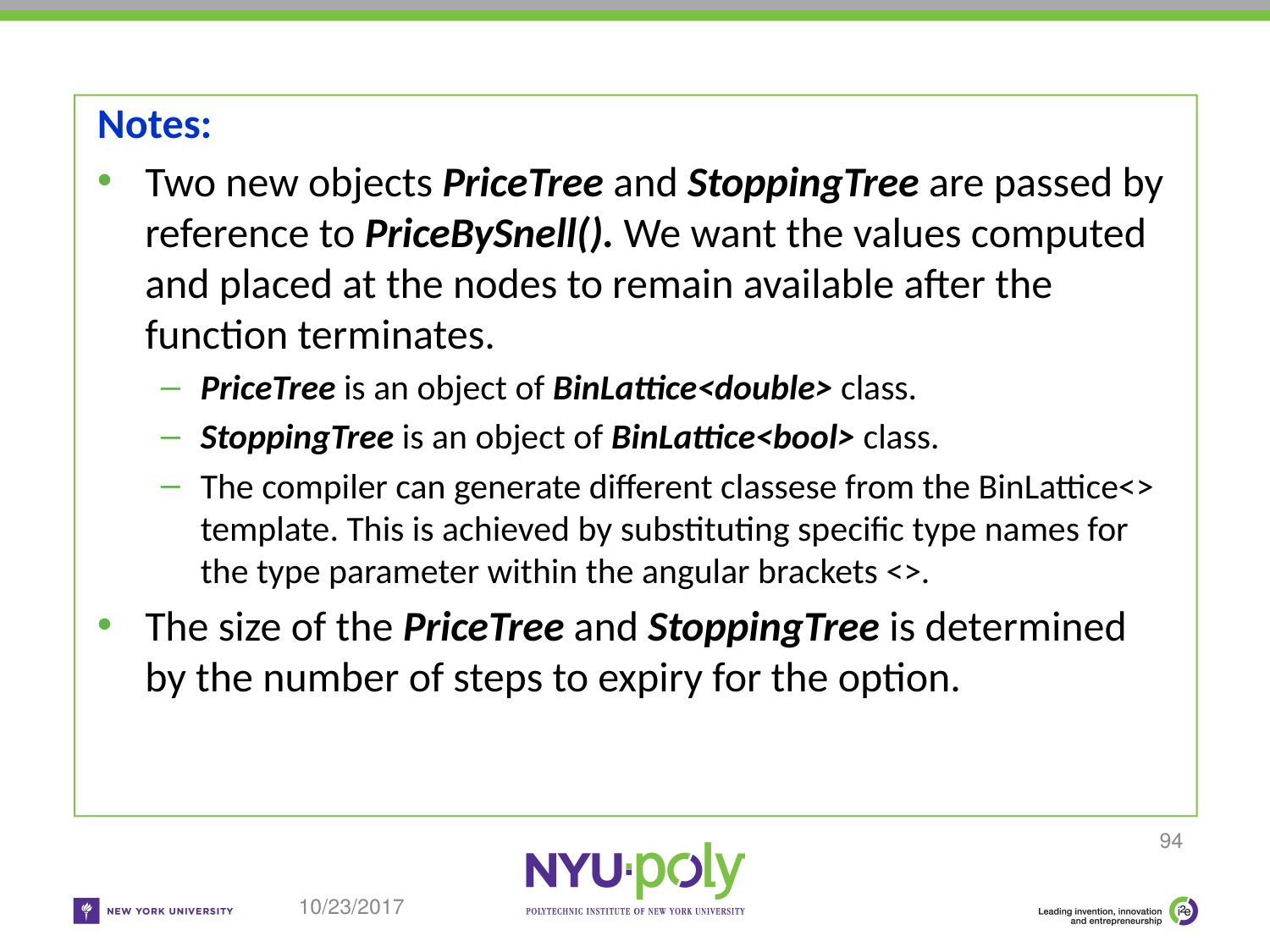

# Notes:
Two new objects PriceTree and StoppingTree are passed by reference to PriceBySnell(). We want the values computed and placed at the nodes to remain available after the function terminates.
PriceTree is an object of BinLattice<double> class.
StoppingTree is an object of BinLattice<bool> class.
The compiler can generate different classese from the BinLattice<> template. This is achieved by substituting specific type names for the type parameter within the angular brackets <>.
The size of the PriceTree and StoppingTree is determined by the number of steps to expiry for the option.
94
10/23/2017